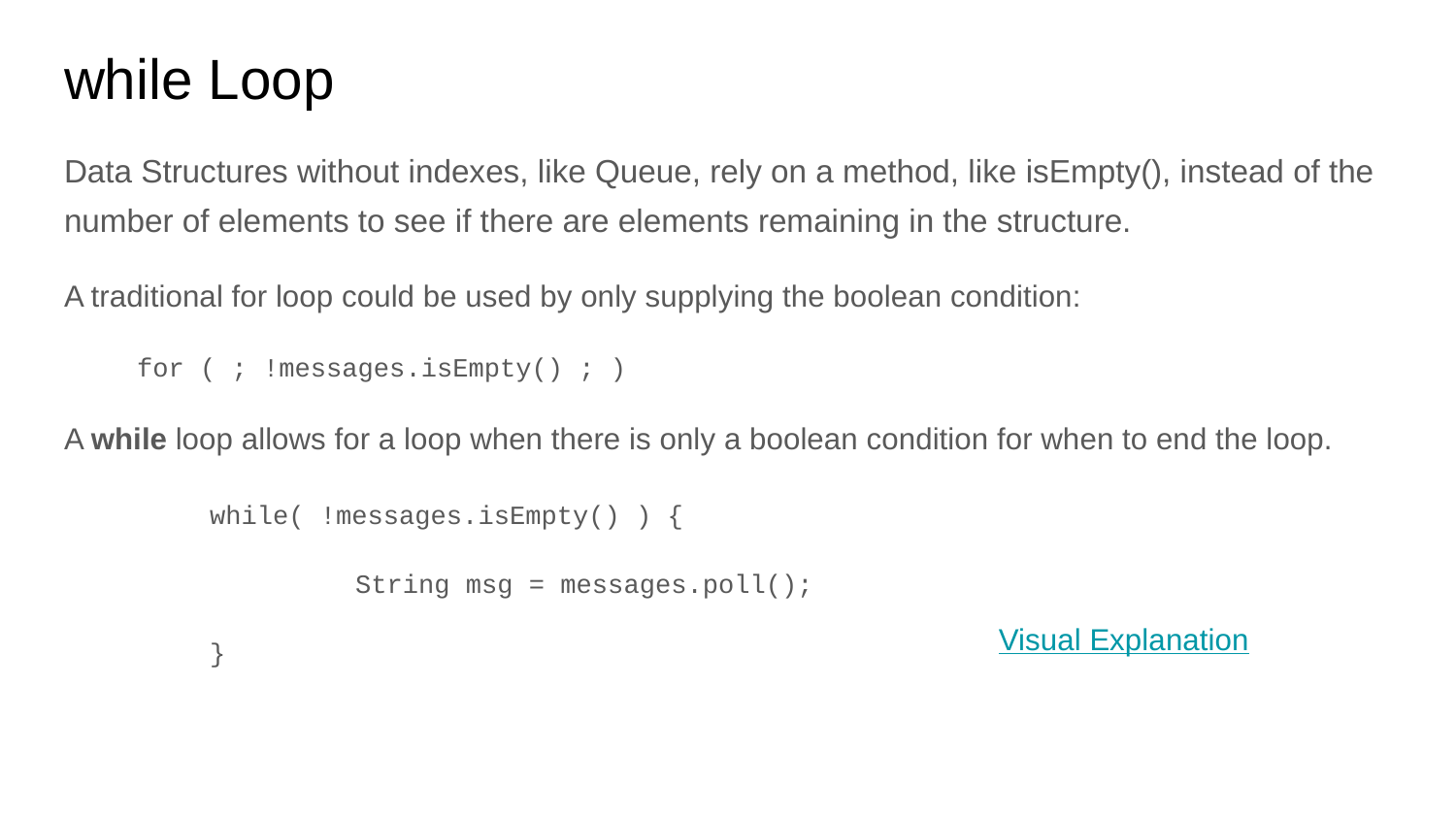

# while Loop
Data Structures without indexes, like Queue, rely on a method, like isEmpty(), instead of the number of elements to see if there are elements remaining in the structure.
A traditional for loop could be used by only supplying the boolean condition:
for ( ; !messages.isEmpty() ; )
A while loop allows for a loop when there is only a boolean condition for when to end the loop.
	while( !messages.isEmpty() ) {
		String msg = messages.poll();
	}
Visual Explanation